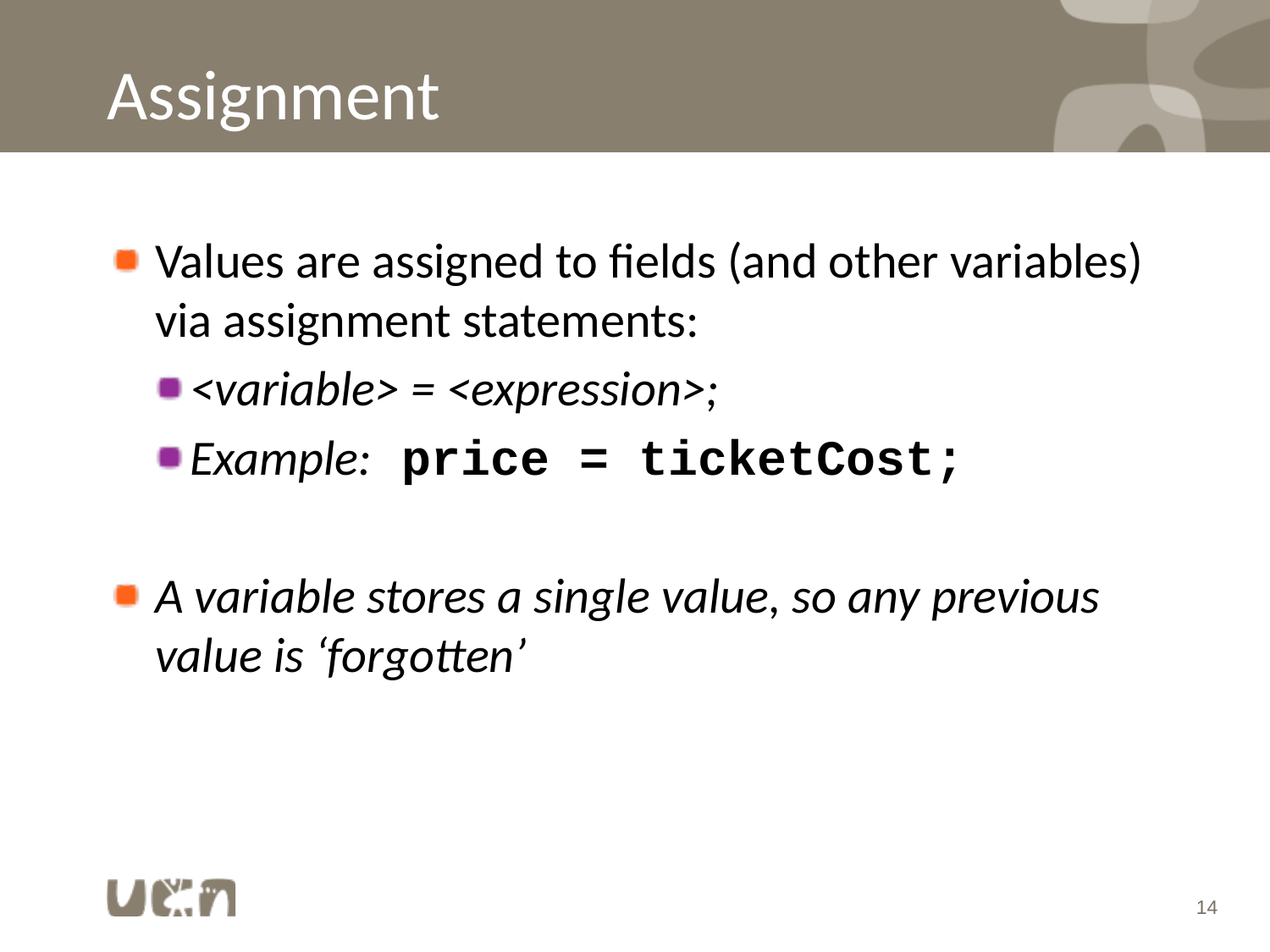

# Assignment
Values are assigned to fields (and other variables) via assignment statements:
<variable> = <expression>;
Example: price = ticketCost;

A variable stores a single value, so any previous value is ‘forgotten’
14